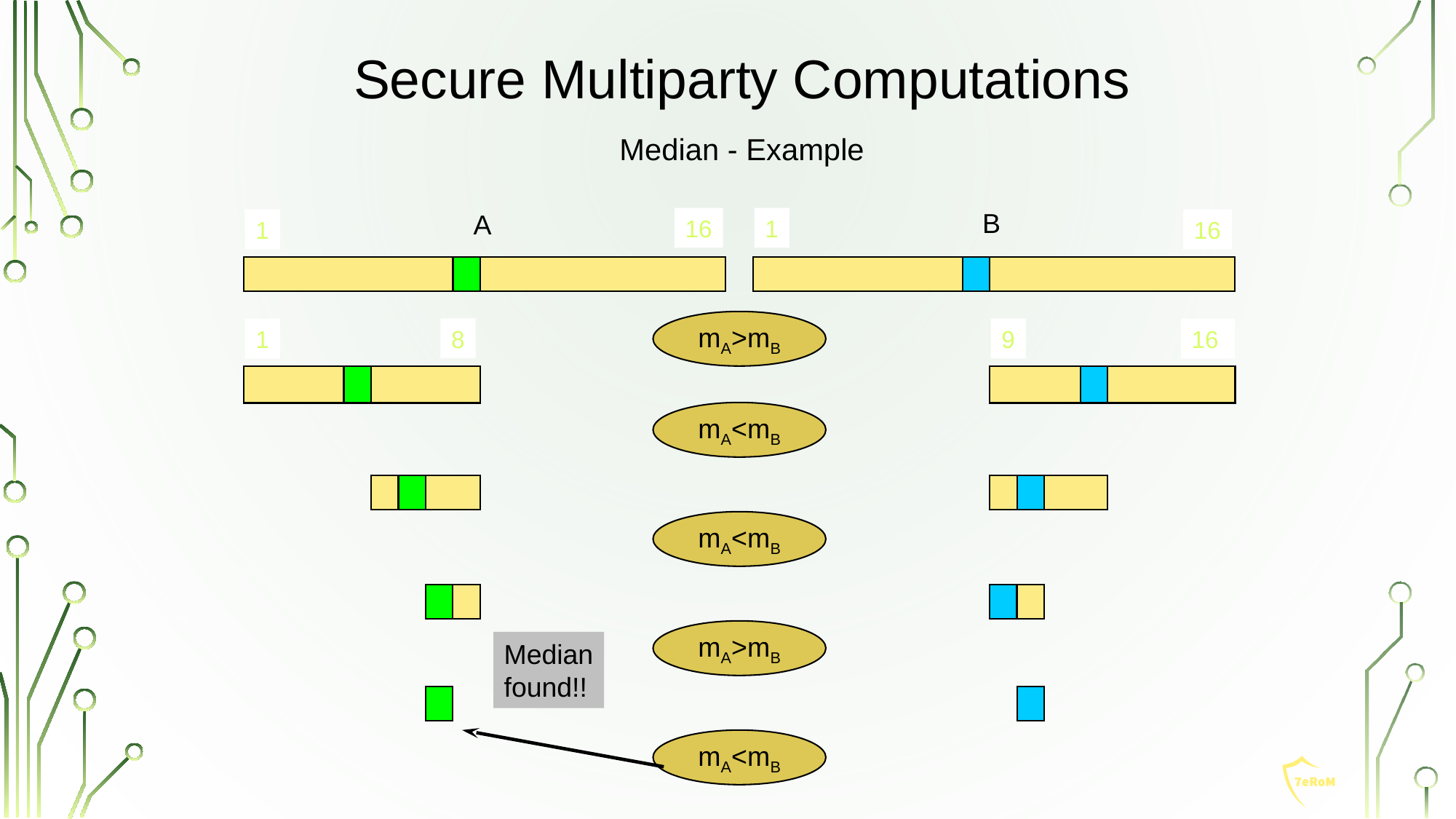

# Secure Multiparty Computations
Median - Example
B
A
16
1
1
16

mA>mB
8
1
9
16

mA<mB

mA<mB

mA>mB
Median
found!!

mA<mB